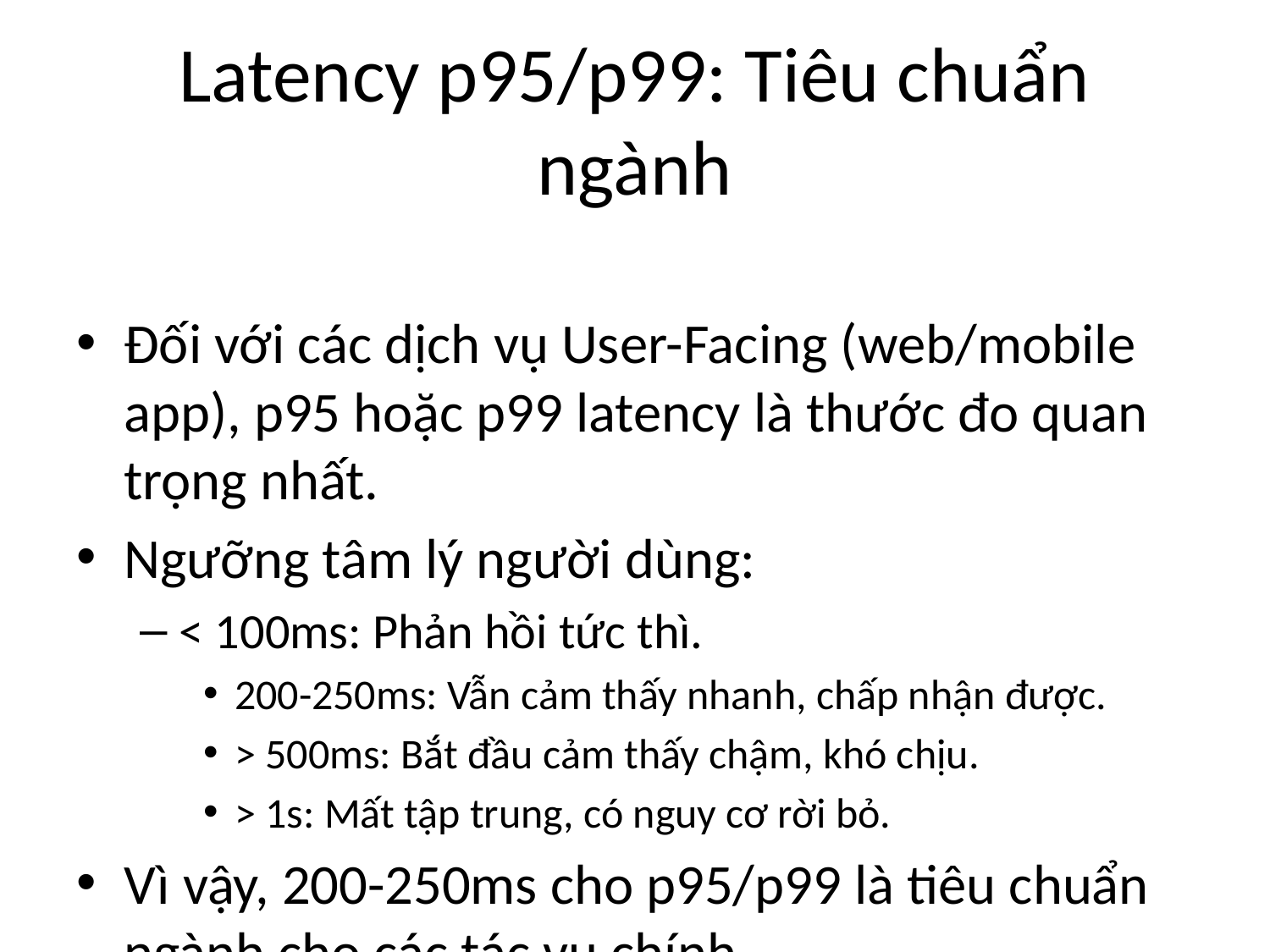

# Latency p95/p99: Tiêu chuẩn ngành

Đối với các dịch vụ User-Facing (web/mobile app), p95 hoặc p99 latency là thước đo quan trọng nhất.
Ngưỡng tâm lý người dùng:
< 100ms: Phản hồi tức thì.
200-250ms: Vẫn cảm thấy nhanh, chấp nhận được.
> 500ms: Bắt đầu cảm thấy chậm, khó chịu.
> 1s: Mất tập trung, có nguy cơ rời bỏ.
Vì vậy, 200-250ms cho p95/p99 là tiêu chuẩn ngành cho các tác vụ chính.